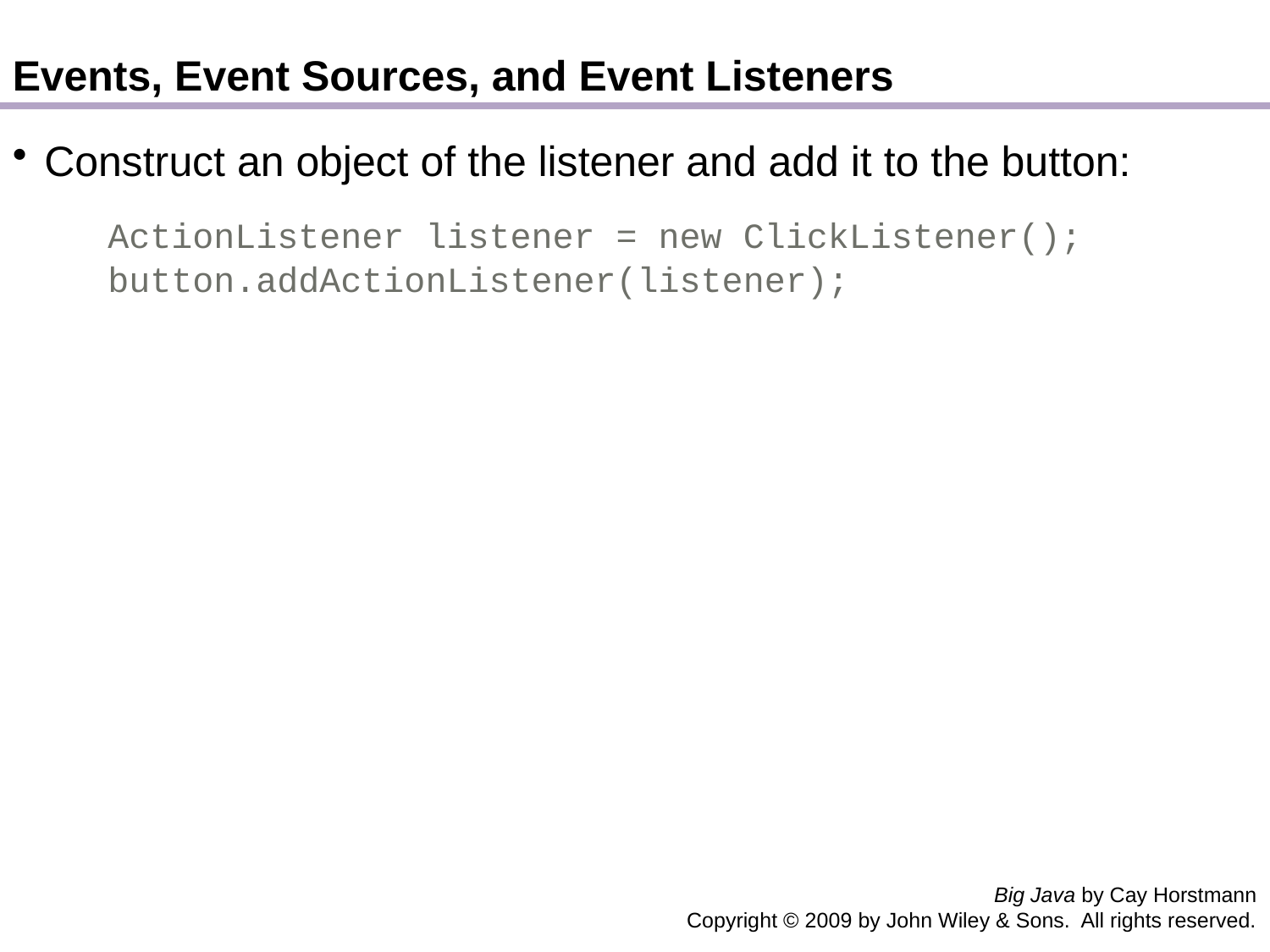

Events, Event Sources, and Event Listeners
Construct an object of the listener and add it to the button:
	ActionListener listener = new ClickListener();
button.addActionListener(listener);
Big Java by Cay Horstmann
Copyright © 2009 by John Wiley & Sons.  All rights reserved.